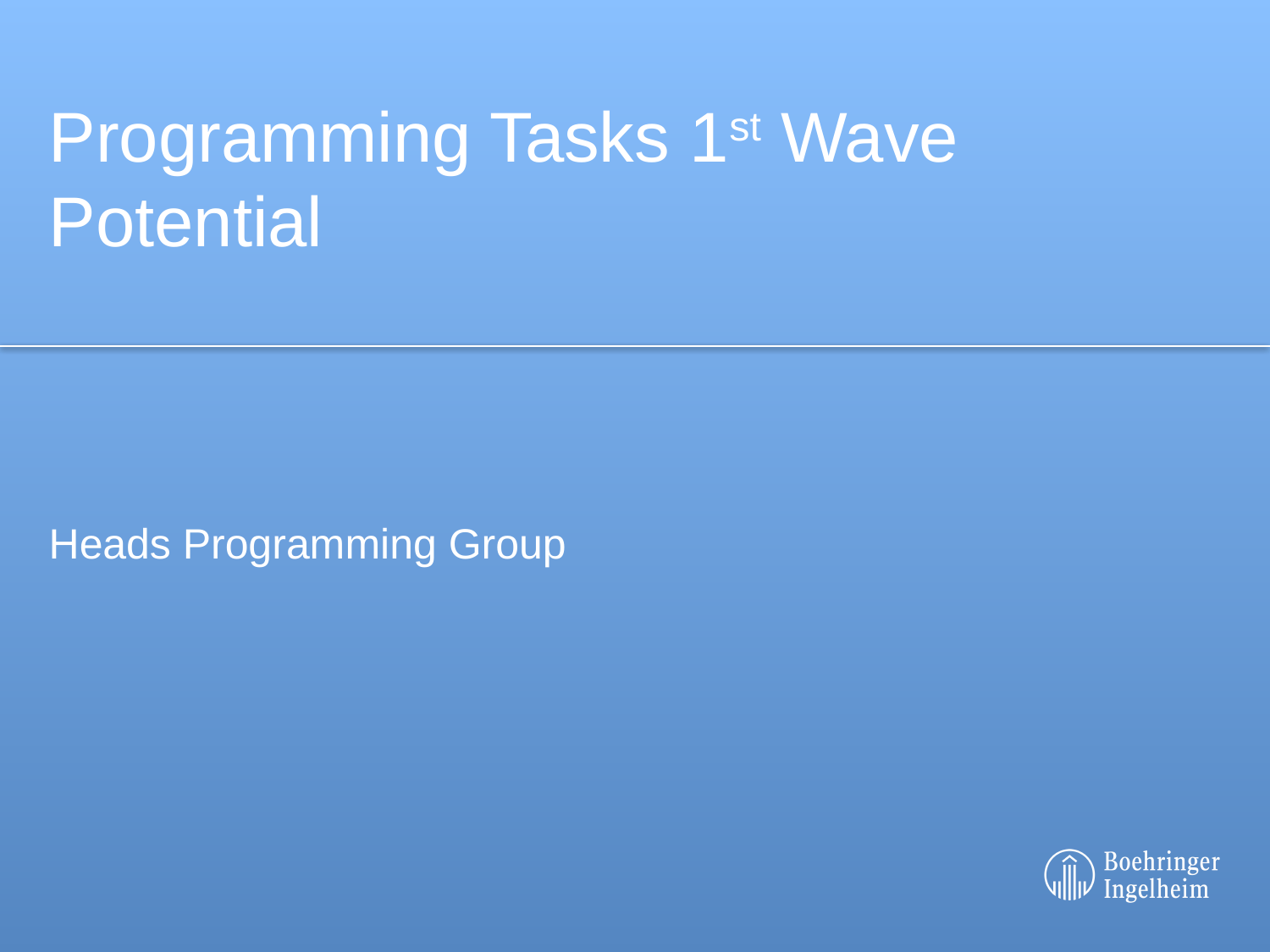

Programming Tasks 1st Wave Potential
Heads Programming Group